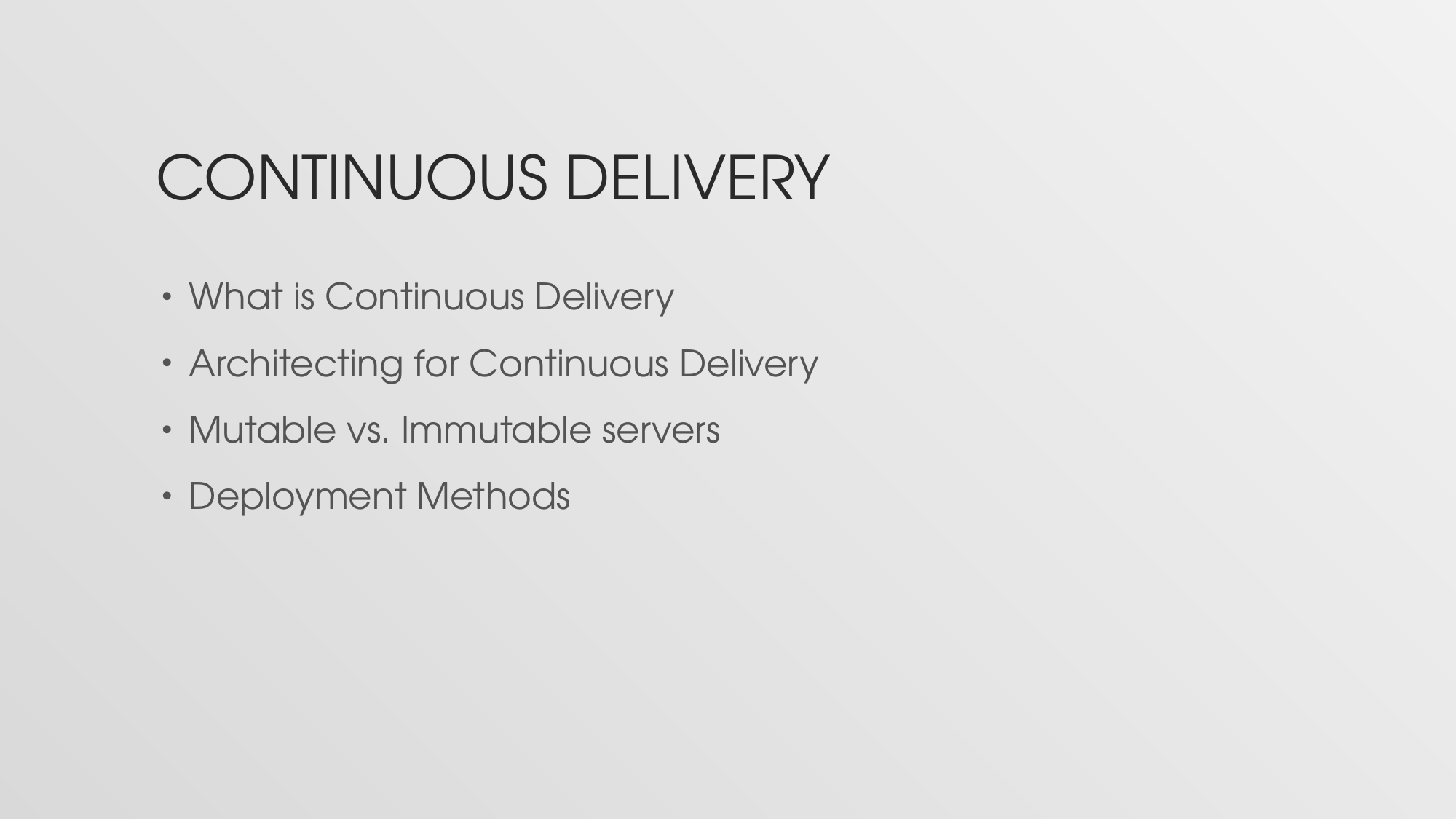

# Continuous Delivery
What is Continuous Delivery
Architecting for Continuous Delivery
Mutable vs. Immutable servers
Deployment Methods